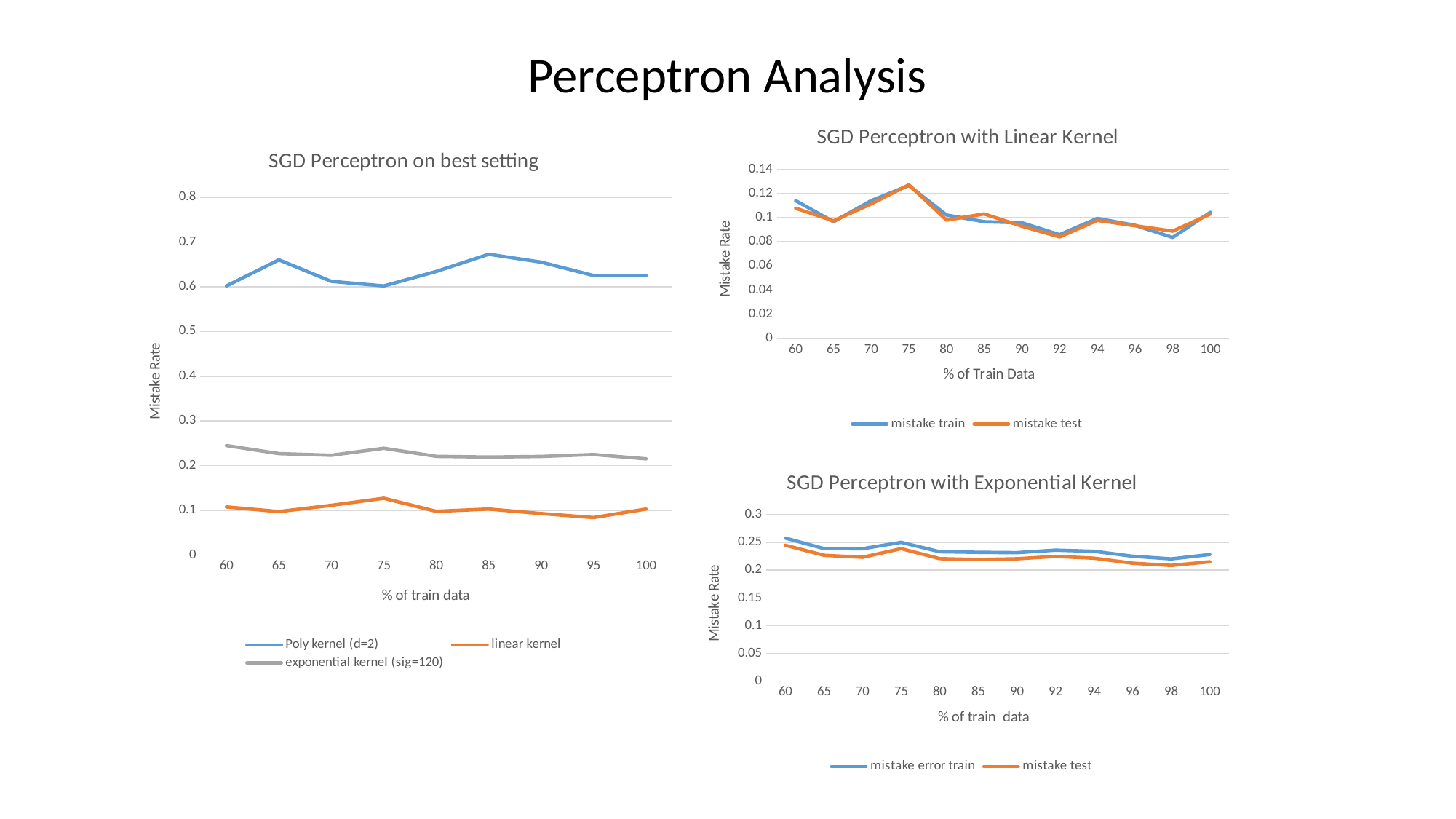

# Perceptron Analysis

### Chart: SGD Perceptron with Linear Kernel

| Category | mistake train | mistake test |
|---|---|---|
| 60.0 | 0.114 | 0.1077 |
| 65.0 | 0.0965999999999999 | 0.0973 |
| 70.0 | 0.114 | 0.1113 |
| 75.0 | 0.1265 | 0.1271 |
| 80.0 | 0.1021 | 0.0979 |
| 85.0 | 0.0965999999999999 | 0.103 |
| 90.0 | 0.0956999999999999 | 0.0929 |
| 92.0 | 0.0859 | 0.084 |
| 94.0 | 0.0993 | 0.0976999999999999 |
| 96.0 | 0.0936 | 0.0933 |
| 98.0 | 0.0836 | 0.0887999999999999 |
| 100.0 | 0.1044 | 0.103 |

### Chart: SGD Perceptron on best setting

| Category | Poly kernel (d=2) | linear kernel | exponential kernel (sig=120) |
|---|---|---|---|
| 60.0 | 0.601964285714 | 0.1077 | 0.2449 |
| 65.0 | 0.660392857143 | 0.0973 | 0.2269 |
| 70.0 | 0.612214285714 | 0.1113 | 0.2233 |
| 75.0 | 0.601964285714 | 0.1271 | 0.2389 |
| 80.0 | 0.634428571429 | 0.0979 | 0.2208 |
| 85.0 | 0.672857142857143 | 0.103 | 0.2193 |
| 90.0 | 0.655178571428571 | 0.0929 | 0.2206 |
| 95.0 | 0.62525 | 0.084 | 0.2249 |
| 100.0 | 0.62525 | 0.103 | 0.2152 |

### Chart: SGD Perceptron with Exponential Kernel

| Category | mistake error train | mistake test |
|---|---|---|
| 60.0 | 0.2579 | 0.2449 |
| 65.0 | 0.239 | 0.2269 |
| 70.0 | 0.2387 | 0.2233 |
| 75.0 | 0.2502 | 0.2389 |
| 80.0 | 0.2333 | 0.2208 |
| 85.0 | 0.2322 | 0.2193 |
| 90.0 | 0.2316 | 0.2206 |
| 92.0 | 0.2362 | 0.2249 |
| 94.0 | 0.2341 | 0.2217 |
| 96.0 | 0.2252 | 0.2126 |
| 98.0 | 0.2204 | 0.2086 |
| 100.0 | 0.2283 | 0.2152 |